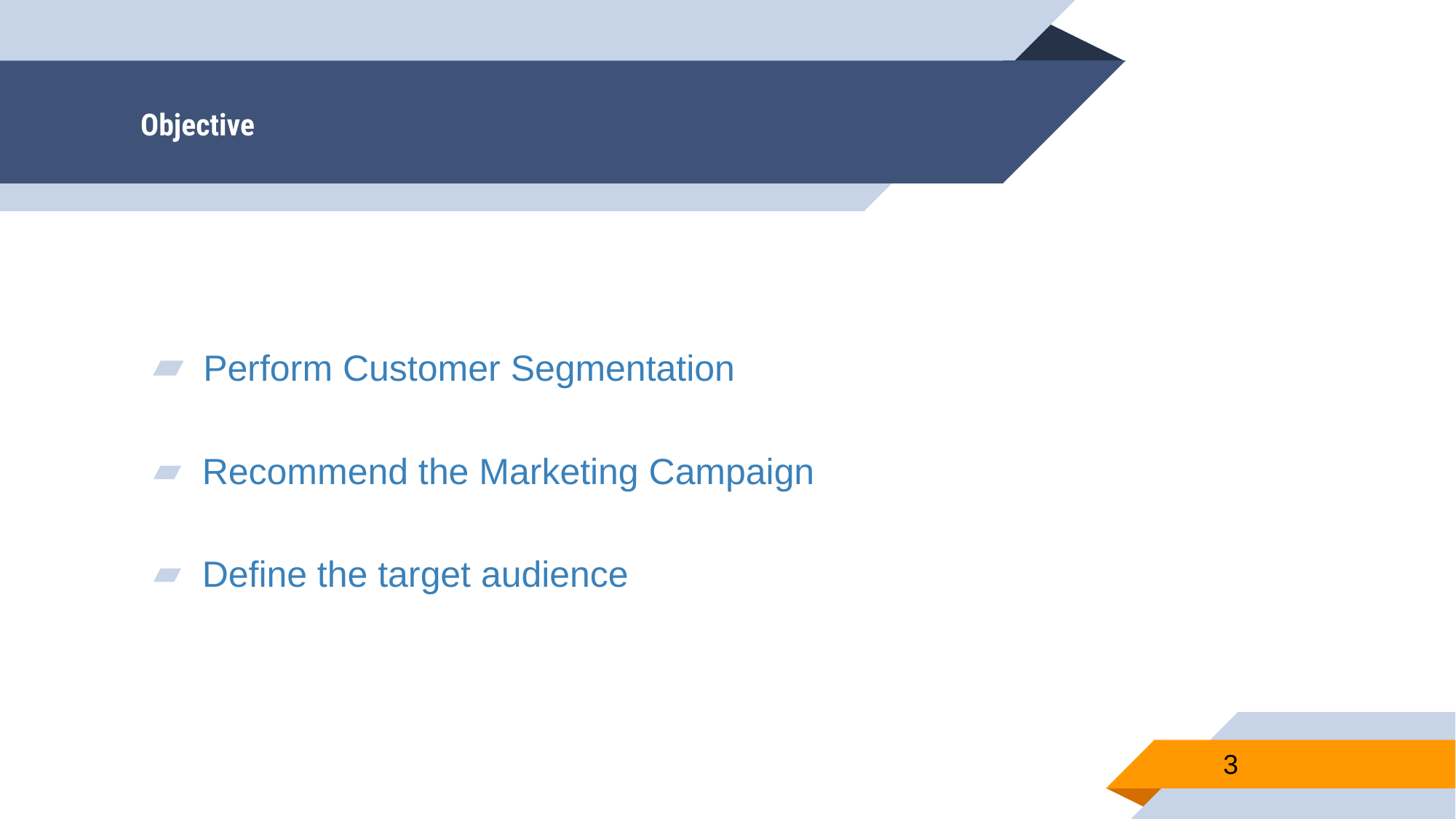

# Objective
 Perform Customer Segmentation
 Recommend the Marketing Campaign
 Define the target audience
3